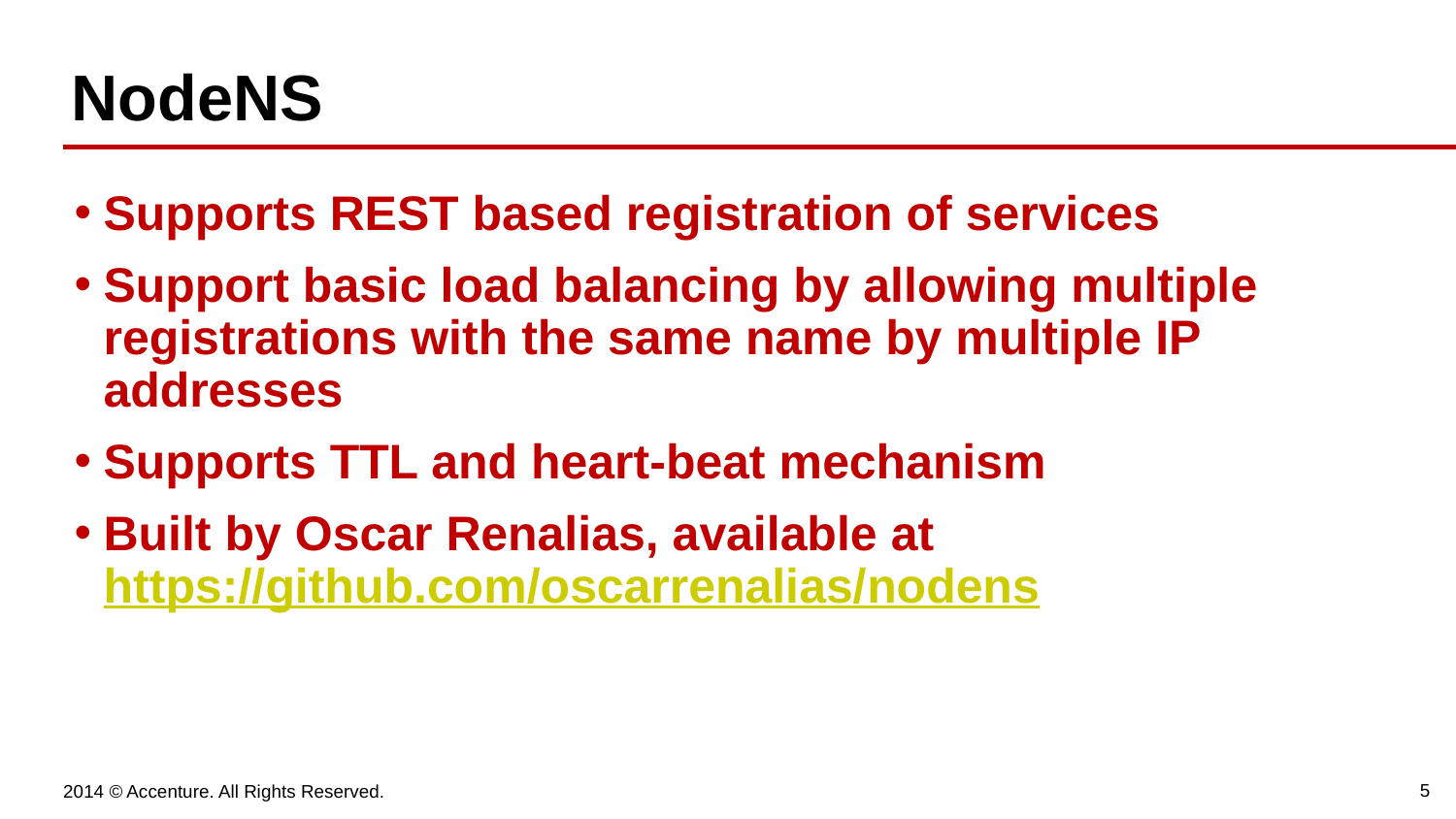

# NodeNS
Supports REST based registration of services
Support basic load balancing by allowing multiple registrations with the same name by multiple IP addresses
Supports TTL and heart-beat mechanism
Built by Oscar Renalias, available at https://github.com/oscarrenalias/nodens